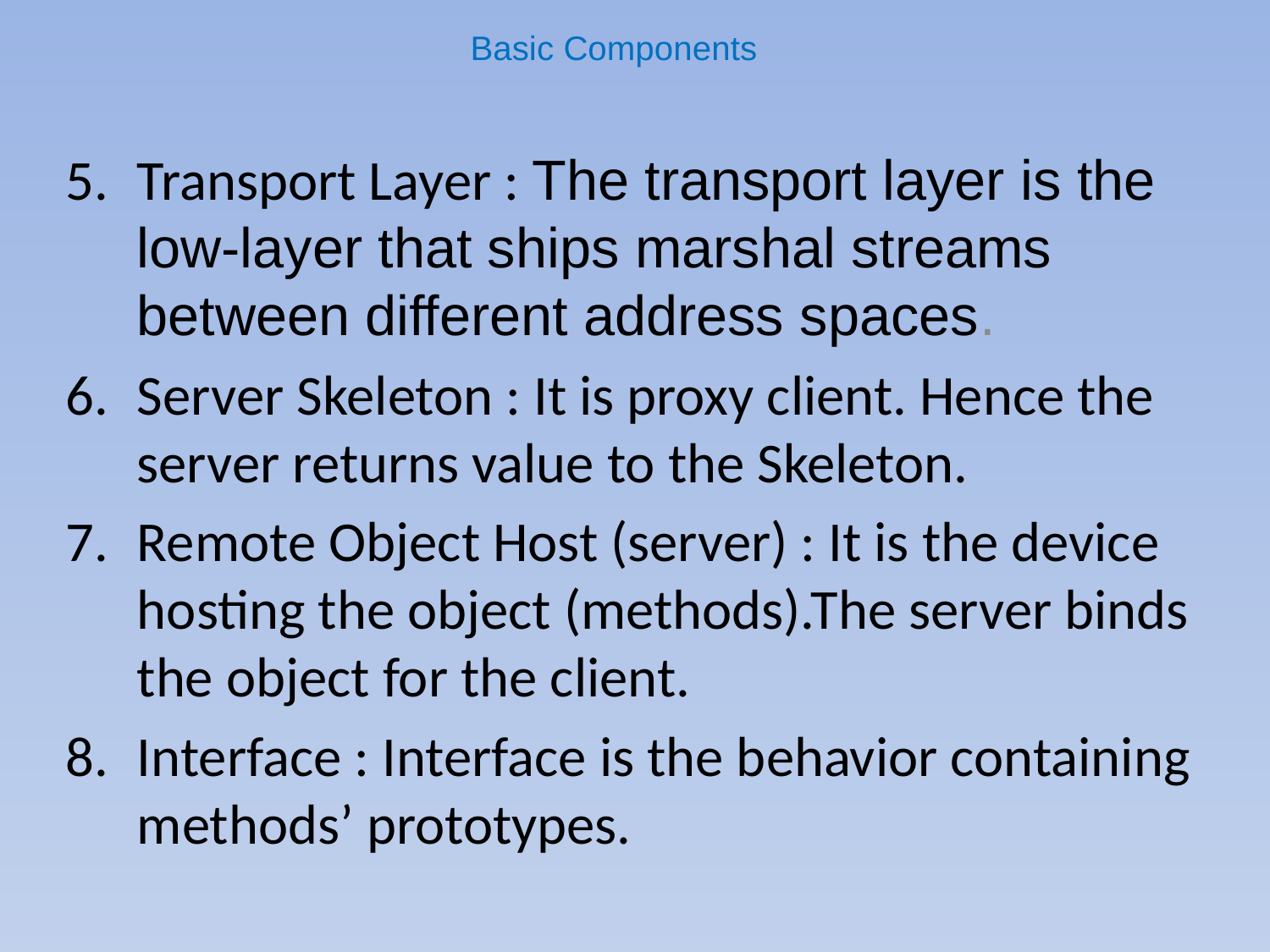

# Basic Components
Transport Layer : The transport layer is the low-layer that ships marshal streams between different address spaces.
Server Skeleton : It is proxy client. Hence the server returns value to the Skeleton.
Remote Object Host (server) : It is the device hosting the object (methods).The server binds the object for the client.
Interface : Interface is the behavior containing methods’ prototypes.